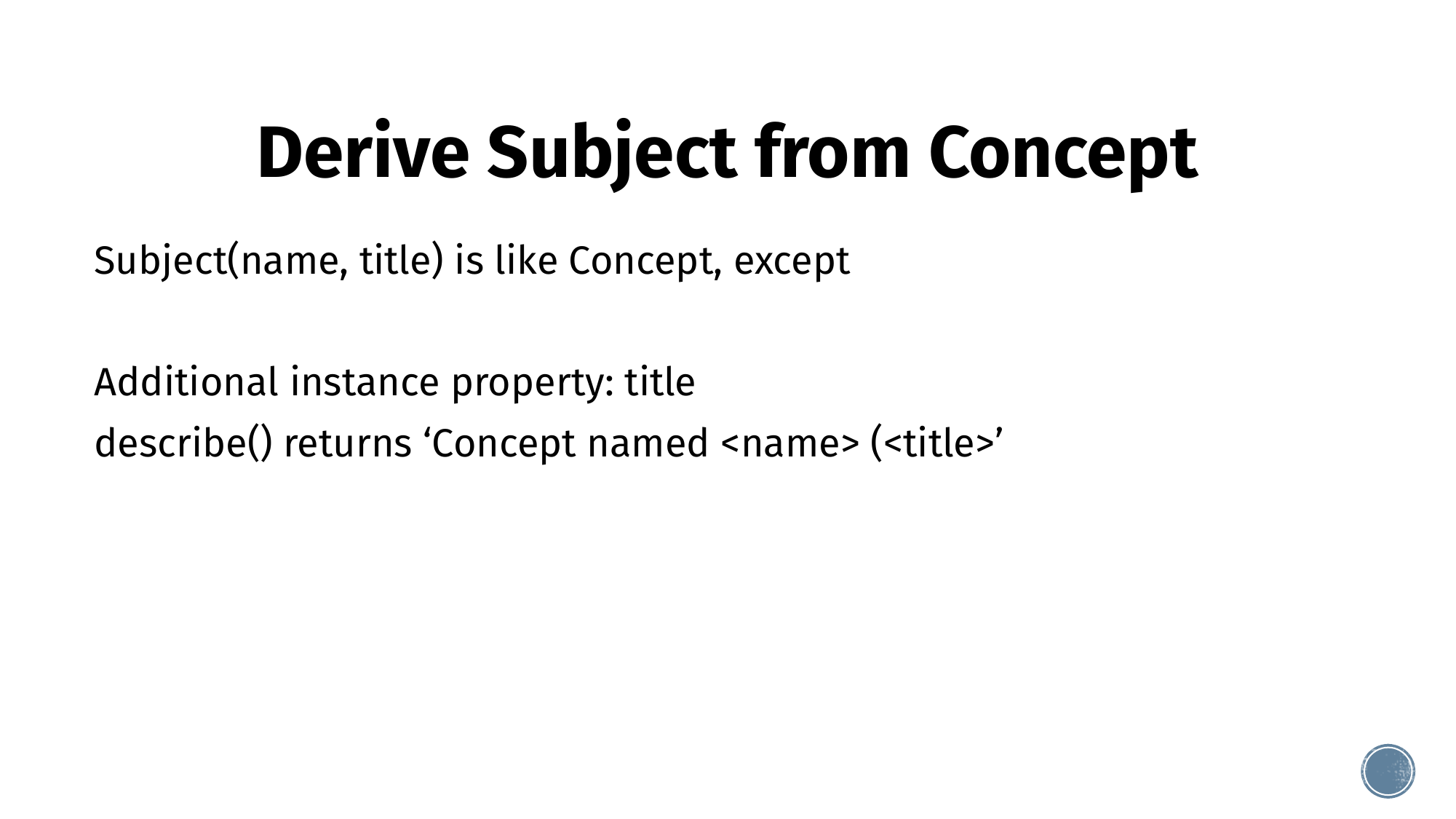

# Derive Subject from Concept
Subject(name, title) is like Concept, except

Additional instance property: title
describe() returns ‘Concept named <name> (<title>’